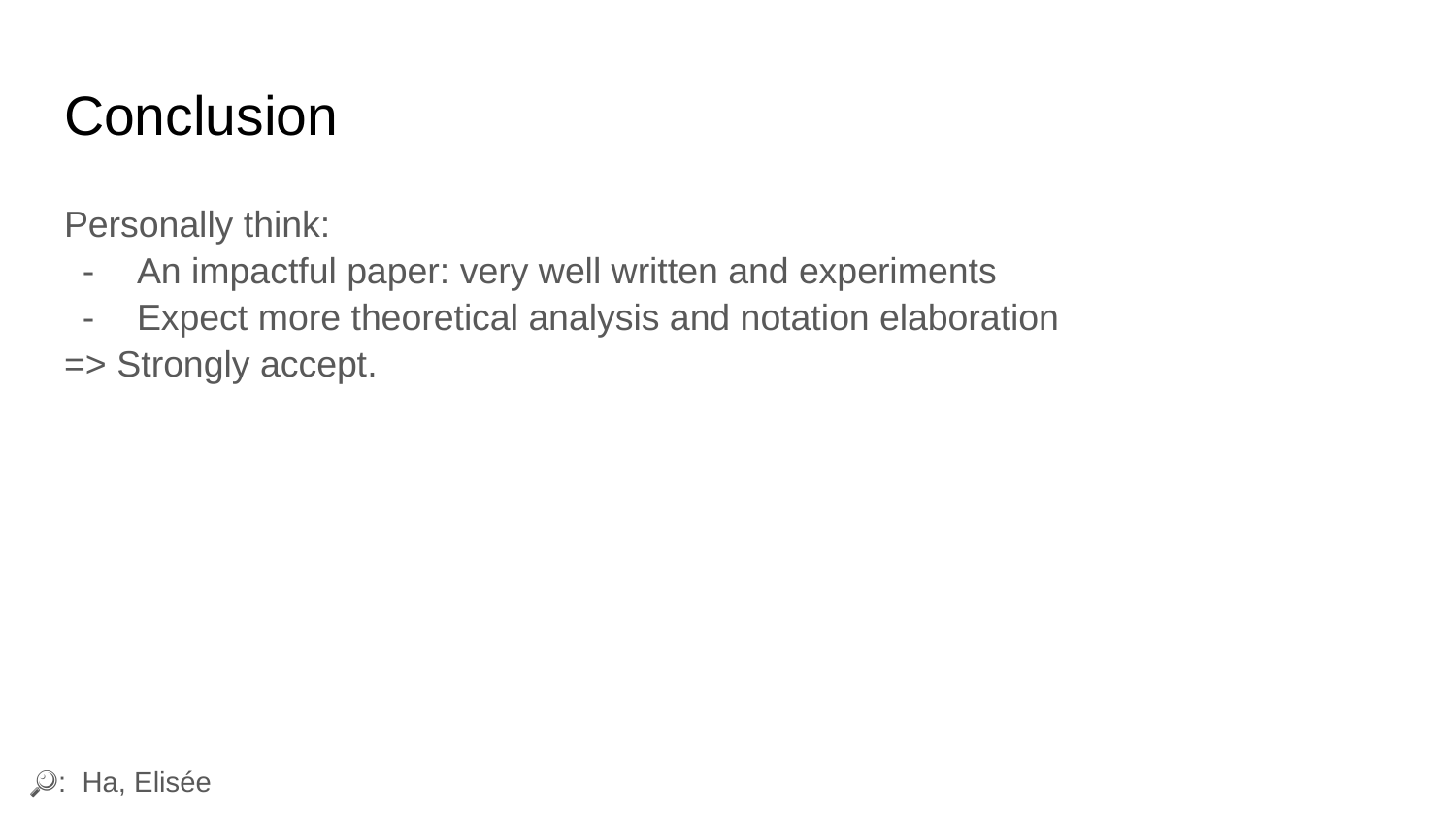

# Conclusion
Personally think:
An impactful paper: very well written and experiments
Expect more theoretical analysis and notation elaboration
=> Strongly accept.
🔎:  Ha, Elisée